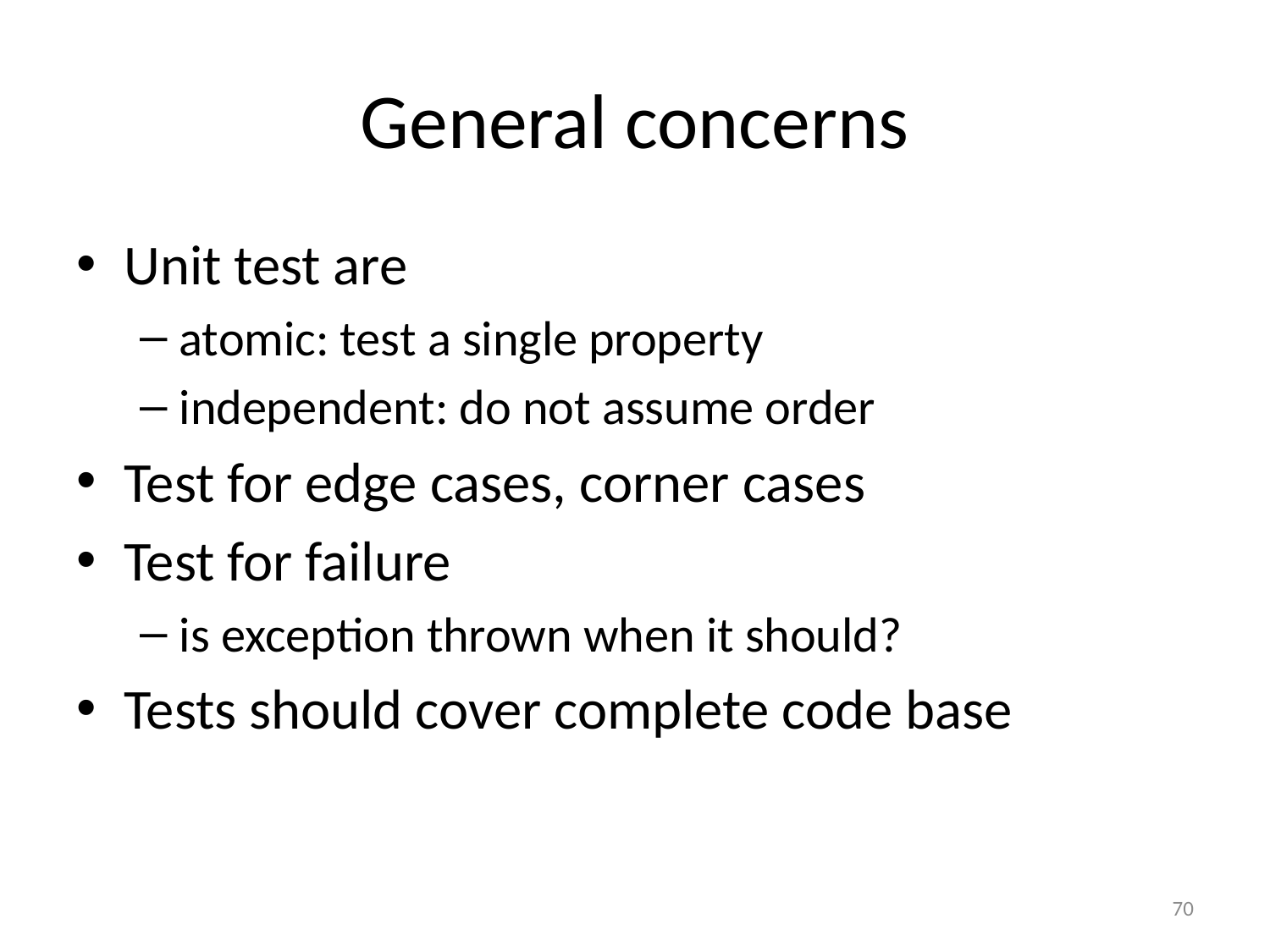

# General concerns
Unit test are
atomic: test a single property
independent: do not assume order
Test for edge cases, corner cases
Test for failure
is exception thrown when it should?
Tests should cover complete code base

70